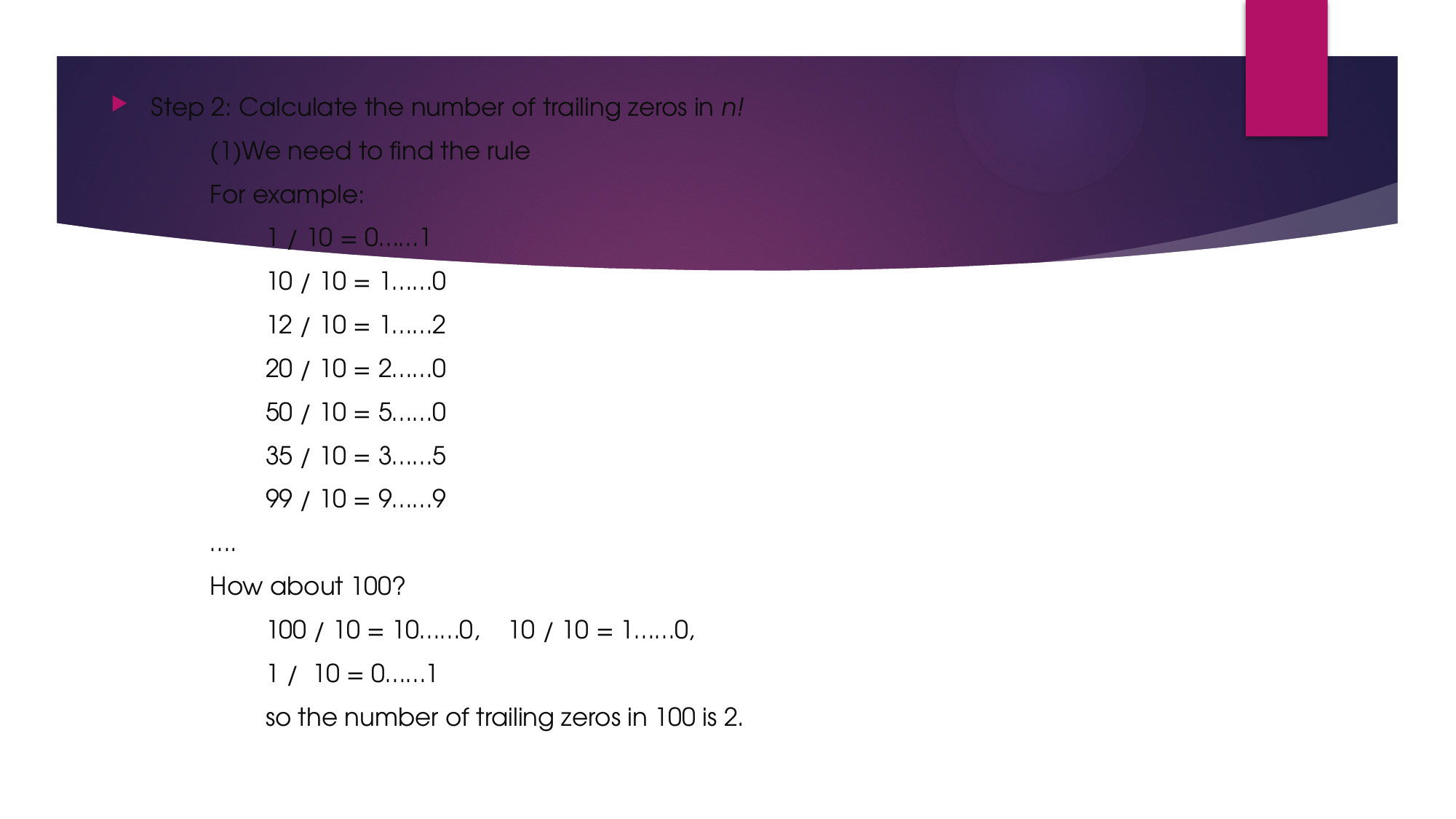

Step 2: Calculate the number of trailing zeros in n!
    	(1)We need to find the rule
		For example:
		        1 / 10 = 0……1
		        10 / 10 = 1……0
		        12 / 10 = 1……2
		        20 / 10 = 2……0
		        50 / 10 = 5……0
		        35 / 10 = 3……5
		        99 / 10 = 9……9
			….
		How about 100?
		        100 / 10 = 10……0,    10 / 10 = 1……0,
		        1 /  10 = 0……1
		        so the number of trailing zeros in 100 is 2.